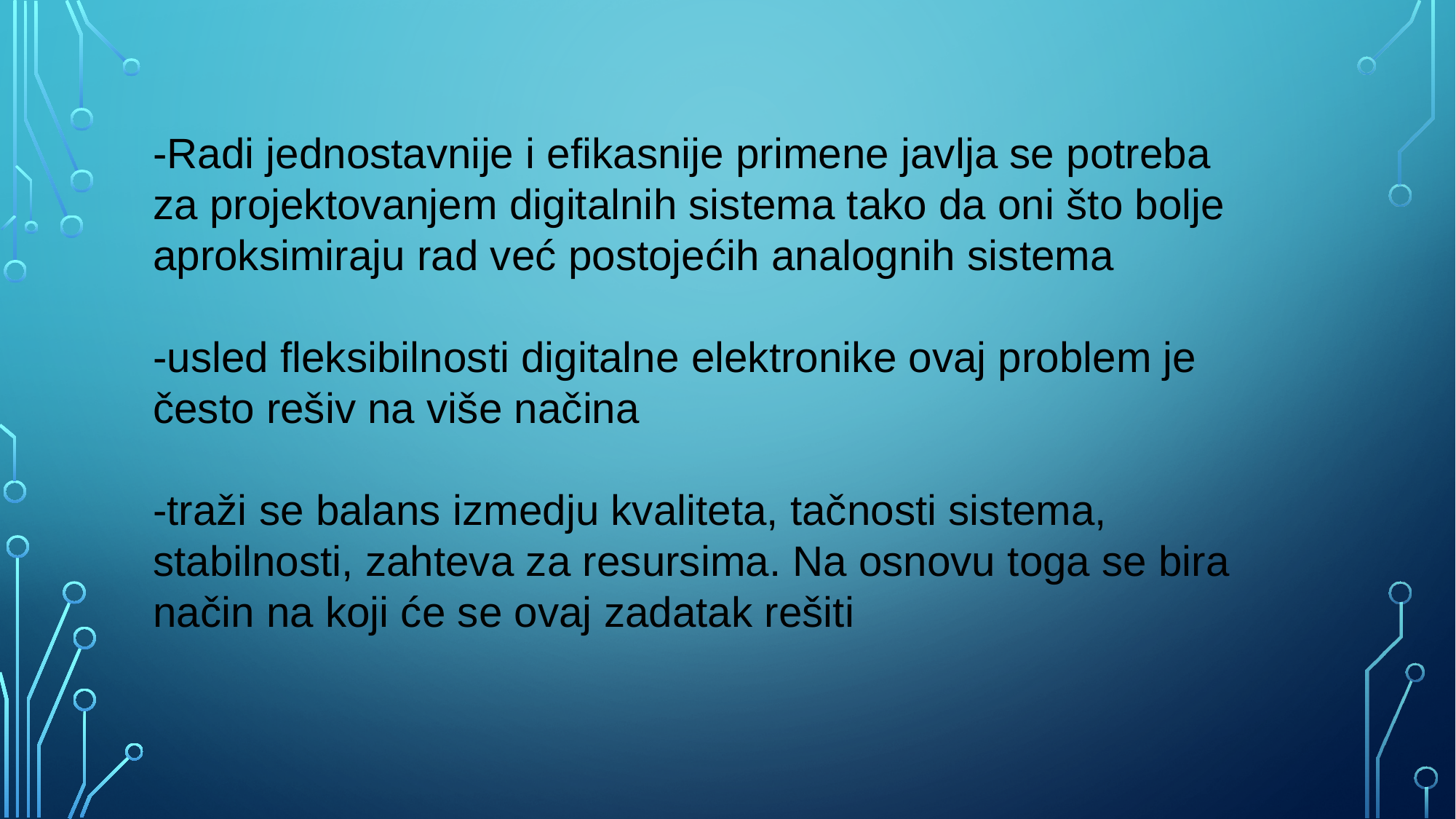

-Radi jednostavnije i efikasnije primene javlja se potreba za projektovanjem digitalnih sistema tako da oni što bolje aproksimiraju rad već postojećih analognih sistema

-usled fleksibilnosti digitalne elektronike ovaj problem je često rešiv na više načina

-traži se balans izmedju kvaliteta, tačnosti sistema, stabilnosti, zahteva za resursima. Na osnovu toga se bira način na koji će se ovaj zadatak rešiti